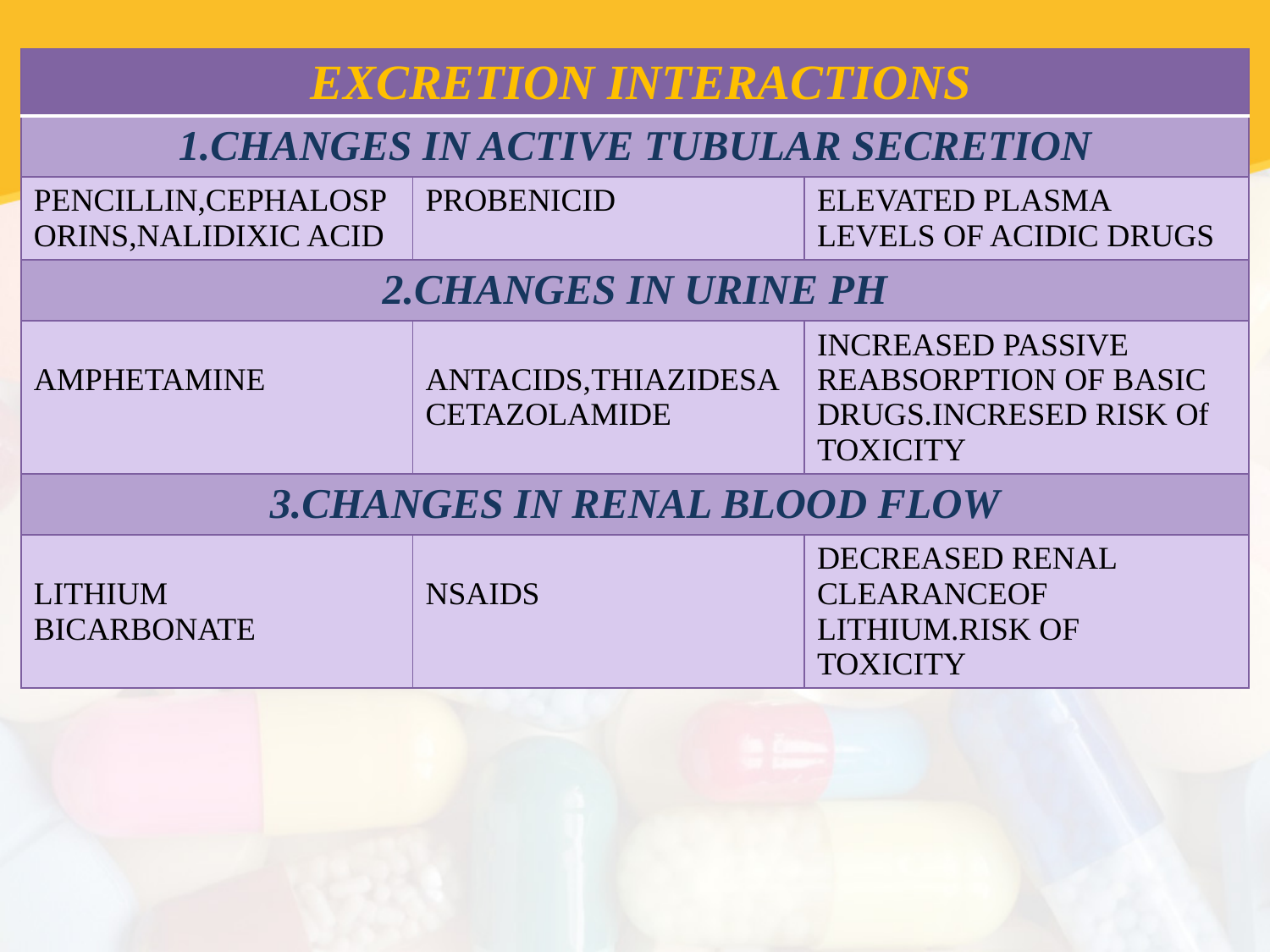

| EXCRETION INTERACTIONS |  |  |
| --- | --- | --- |
| 1.CHANGES IN ACTIVE TUBULAR SECRETION |  |  |
| PENCILLIN,CEPHALOSPORINS,NALIDIXIC ACID | PROBENICID | ELEVATED PLASMA LEVELS OF ACIDIC DRUGS |
| 2.CHANGES IN URINE PH |  |  |
| AMPHETAMINE | ANTACIDS,THIAZIDESACETAZOLAMIDE | INCREASED PASSIVE REABSORPTION OF BASIC DRUGS.INCRESED RISK Of TOXICITY |
| 3.CHANGES IN RENAL BLOOD FLOW |  |  |
| LITHIUM BICARBONATE | NSAIDS | DECREASED RENAL CLEARANCEOF LITHIUM.RISK OF TOXICITY |